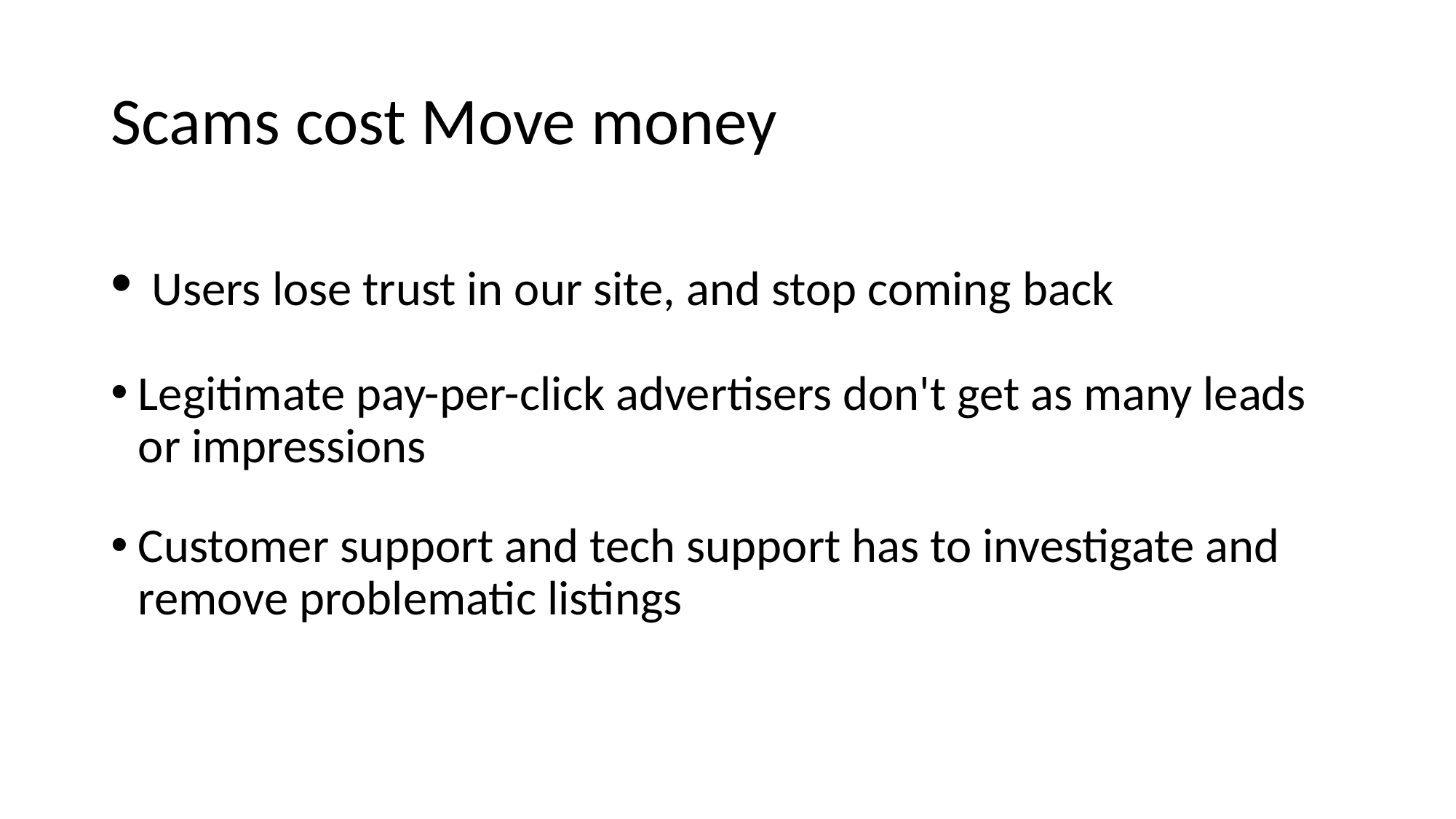

# Scams cost Move money

 Users lose trust in our site, and stop coming back

Legitimate pay-per-click advertisers don't get as many leads or impressions

Customer support and tech support has to investigate and remove problematic listings